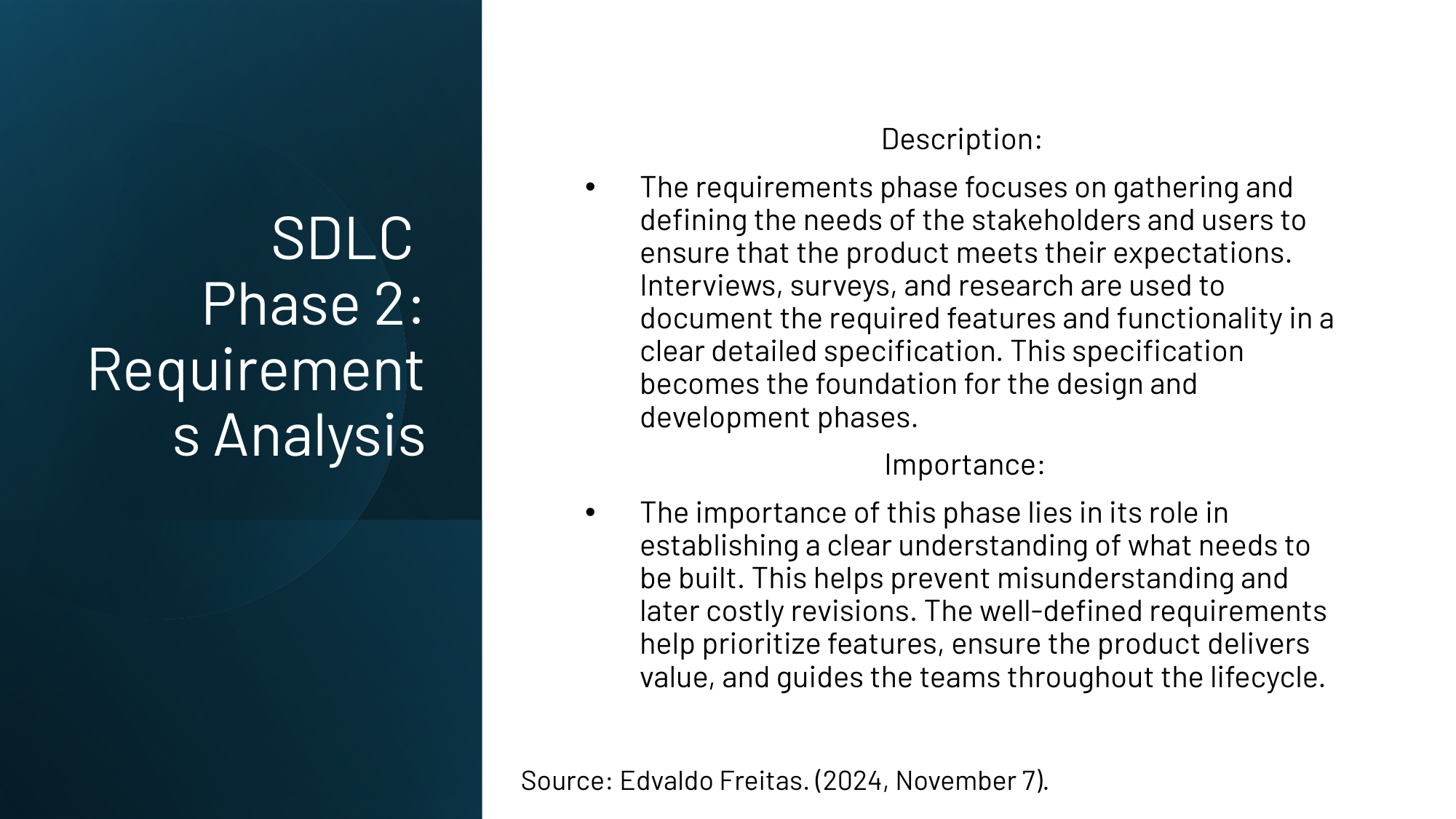

# SDLC Phase 2: Requirements Analysis
Description:
The requirements phase focuses on gathering and defining the needs of the stakeholders and users to ensure that the product meets their expectations. Interviews, surveys, and research are used to document the required features and functionality in a clear detailed specification. This specification becomes the foundation for the design and development phases.
Importance:
The importance of this phase lies in its role in establishing a clear understanding of what needs to be built. This helps prevent misunderstanding and later costly revisions. The well-defined requirements help prioritize features, ensure the product delivers value, and guides the teams throughout the lifecycle.

Source: Edvaldo Freitas. (2024, November 7).